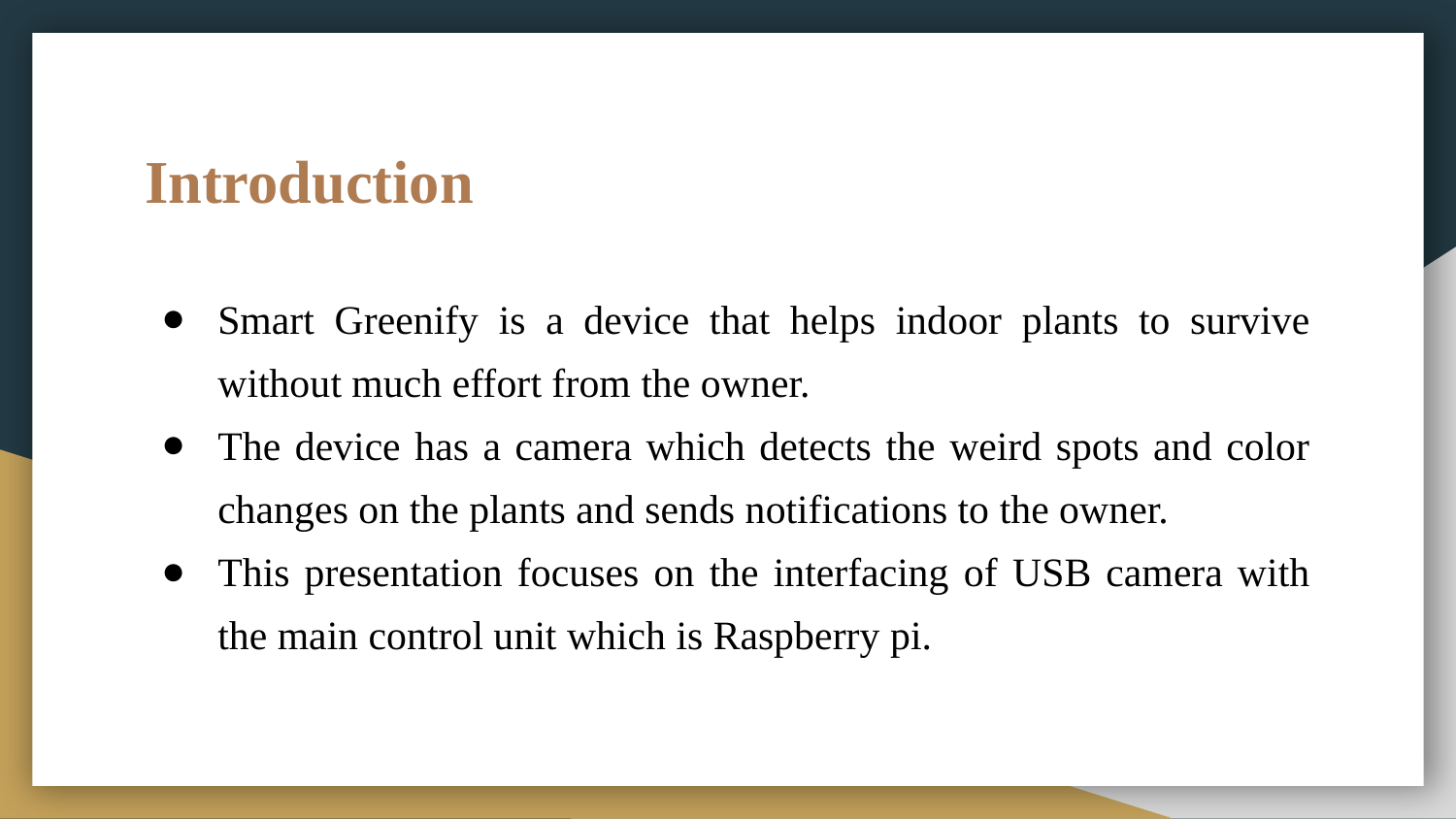

# Introduction
Smart Greenify is a device that helps indoor plants to survive without much effort from the owner.
The device has a camera which detects the weird spots and color changes on the plants and sends notifications to the owner.
This presentation focuses on the interfacing of USB camera with the main control unit which is Raspberry pi.